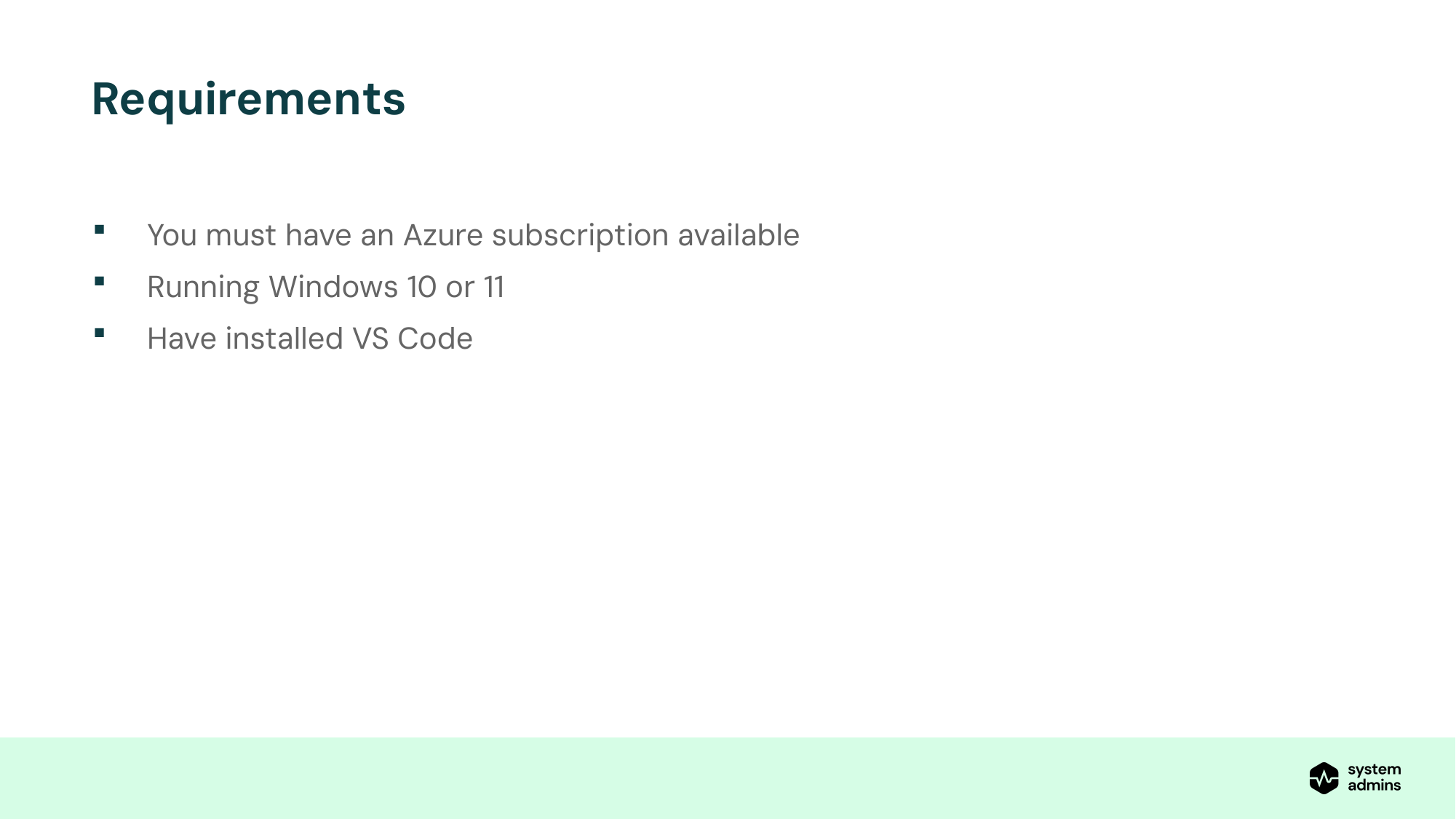

# Requirements
You must have an Azure subscription available
Running Windows 10 or 11
Have installed VS Code